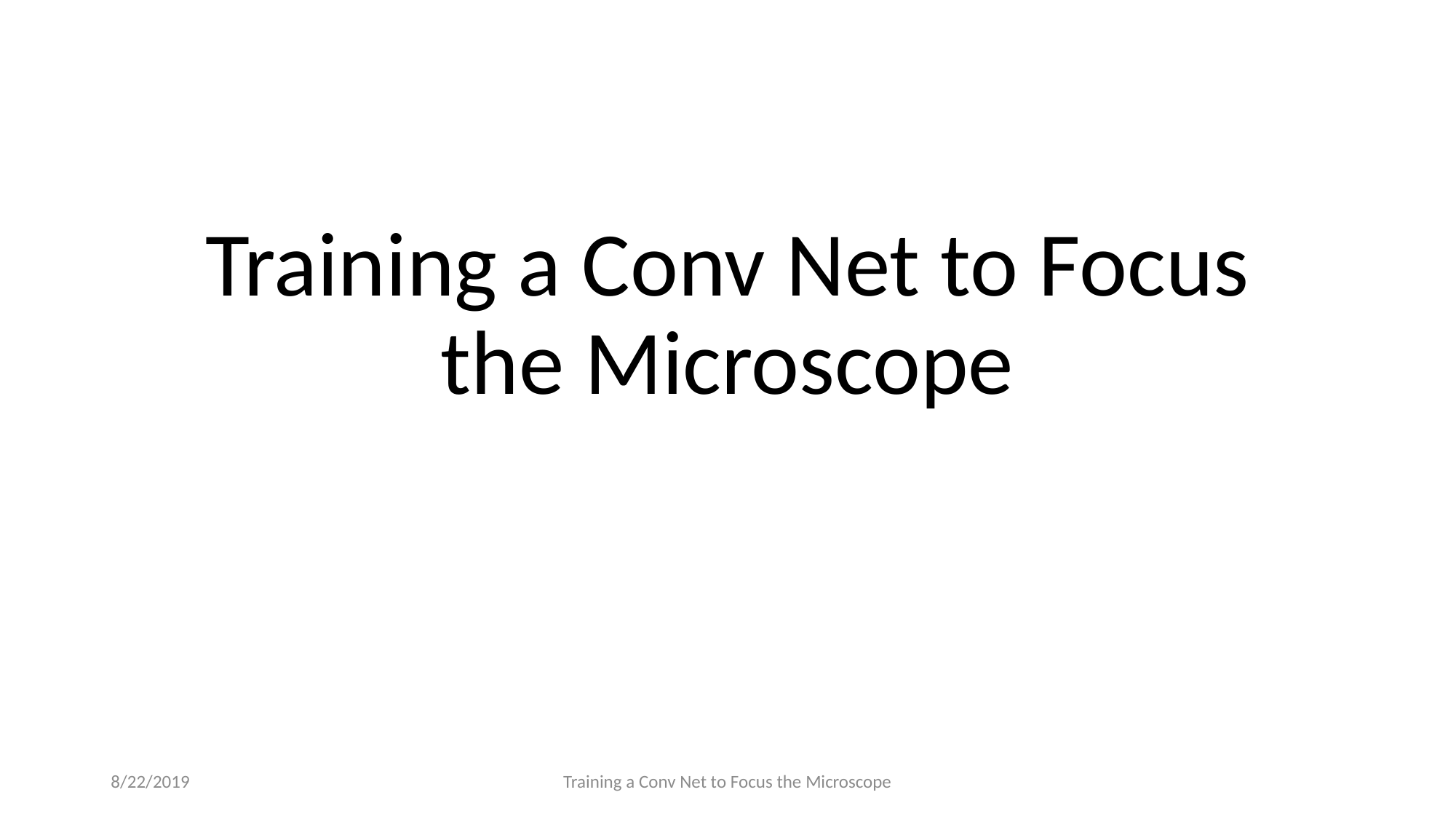

# Training a Conv Net to Focus the Microscope

8/22/2019
Training a Conv Net to Focus the Microscope